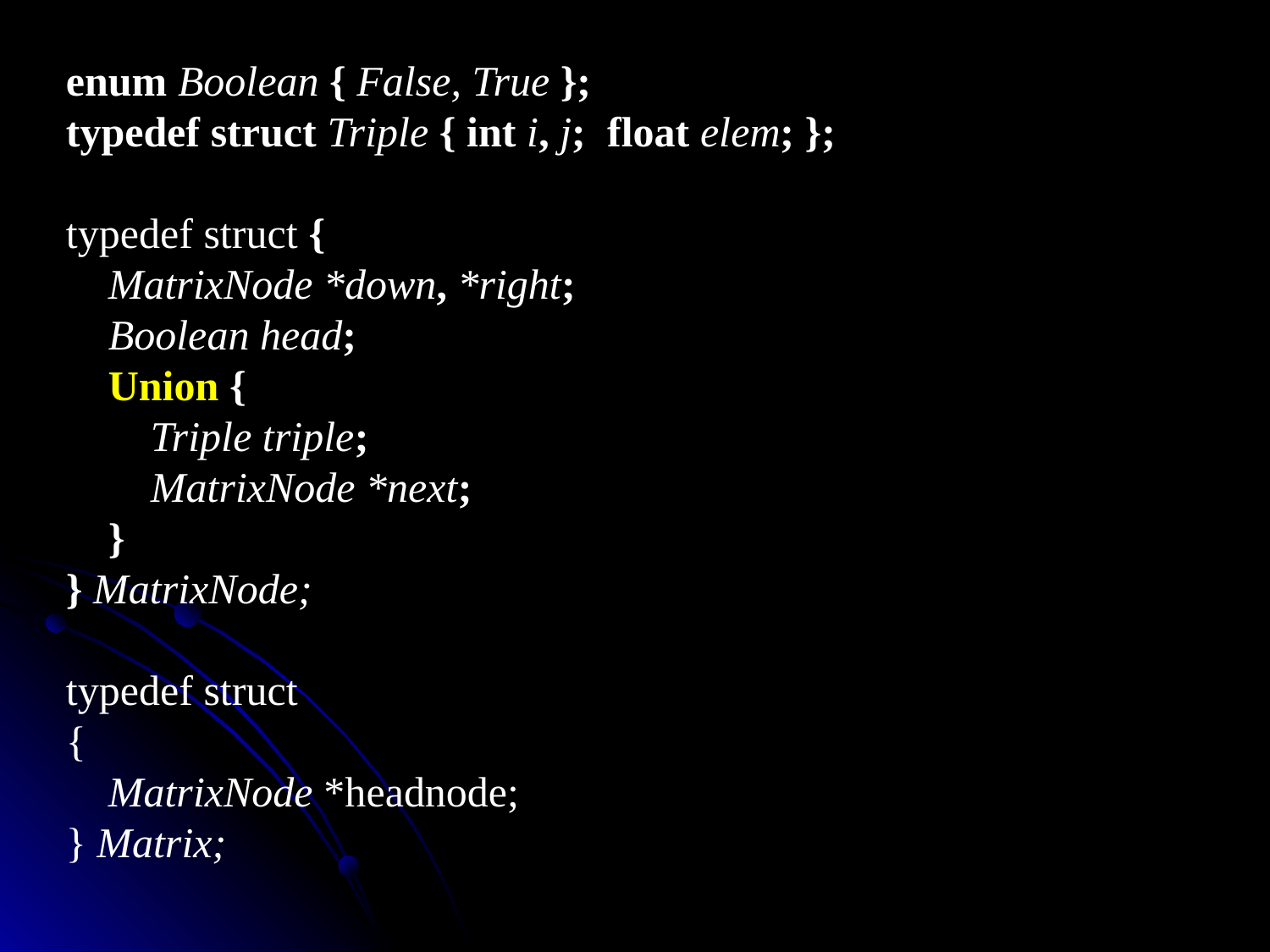

enum Boolean { False, True };
typedef struct Triple { int i, j;  float elem; };

typedef struct {
    MatrixNode *down, *right;
    Boolean head;
    Union {
        Triple triple;
        MatrixNode *next;
    }
} MatrixNode;

typedef struct
{
    MatrixNode *headnode;
} Matrix;